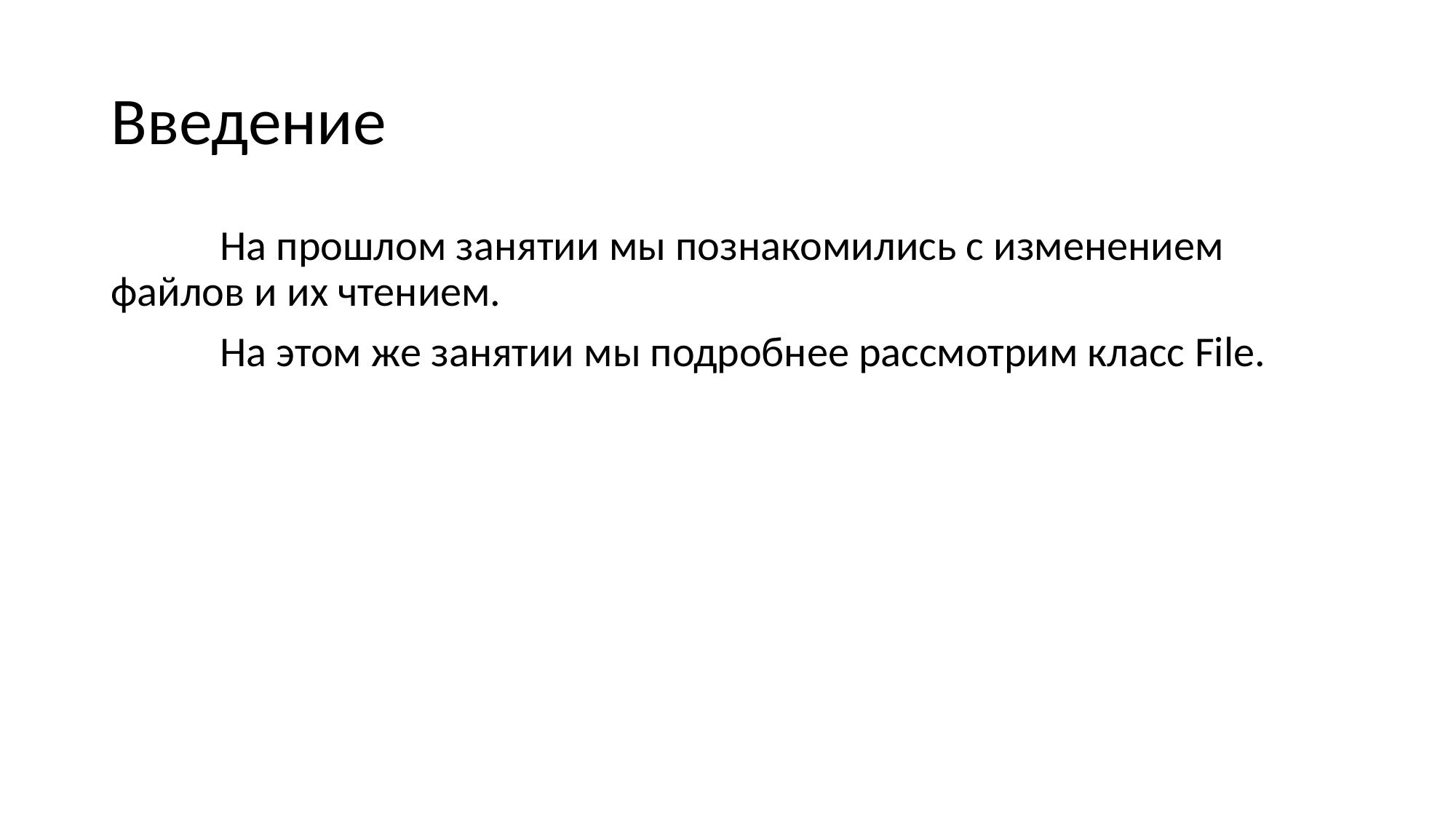

# Введение
	На прошлом занятии мы познакомились с изменением файлов и их чтением.
	На этом же занятии мы подробнее рассмотрим класс File.